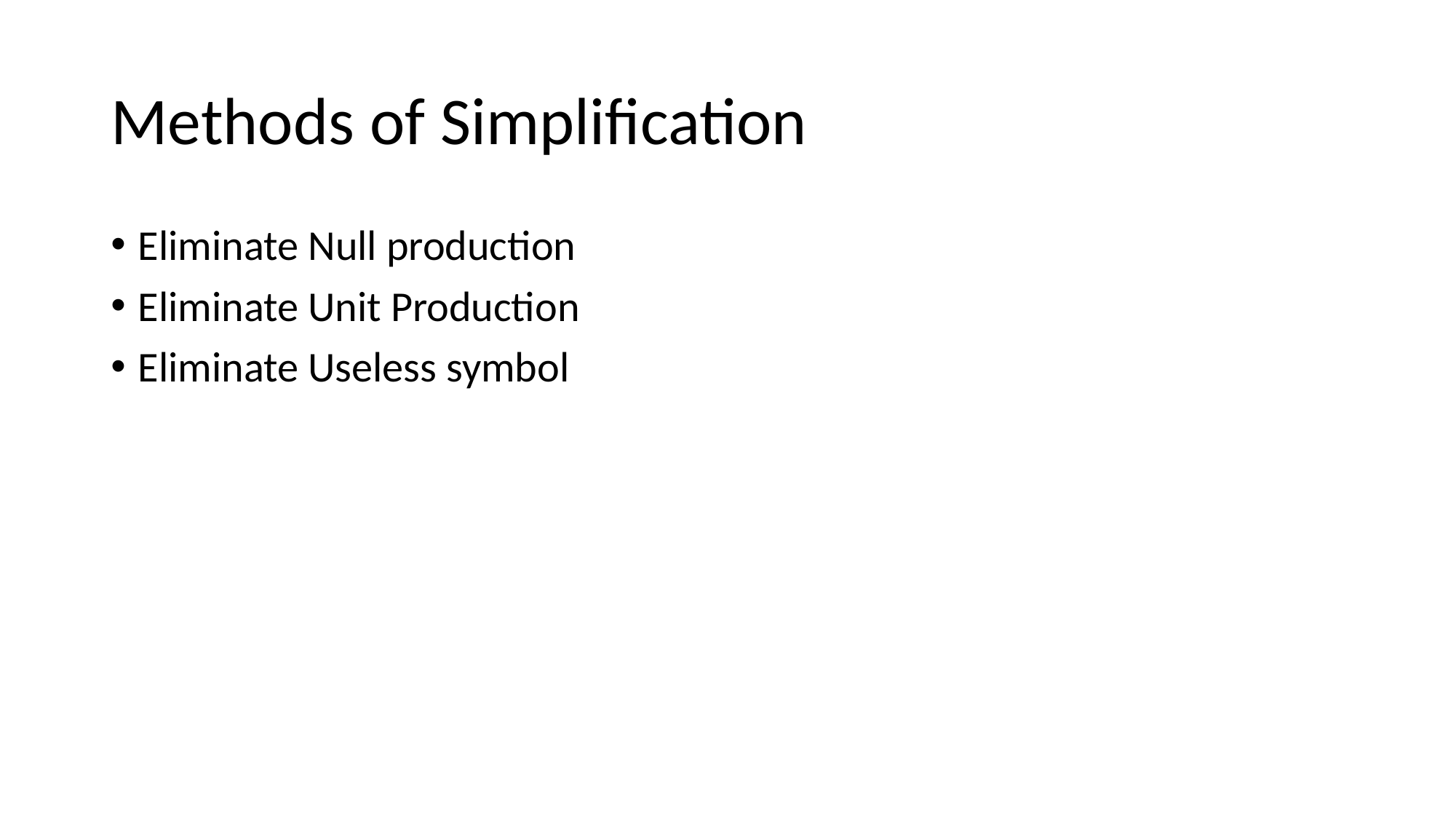

# Methods of Simplification
Eliminate Null production
Eliminate Unit Production
Eliminate Useless symbol